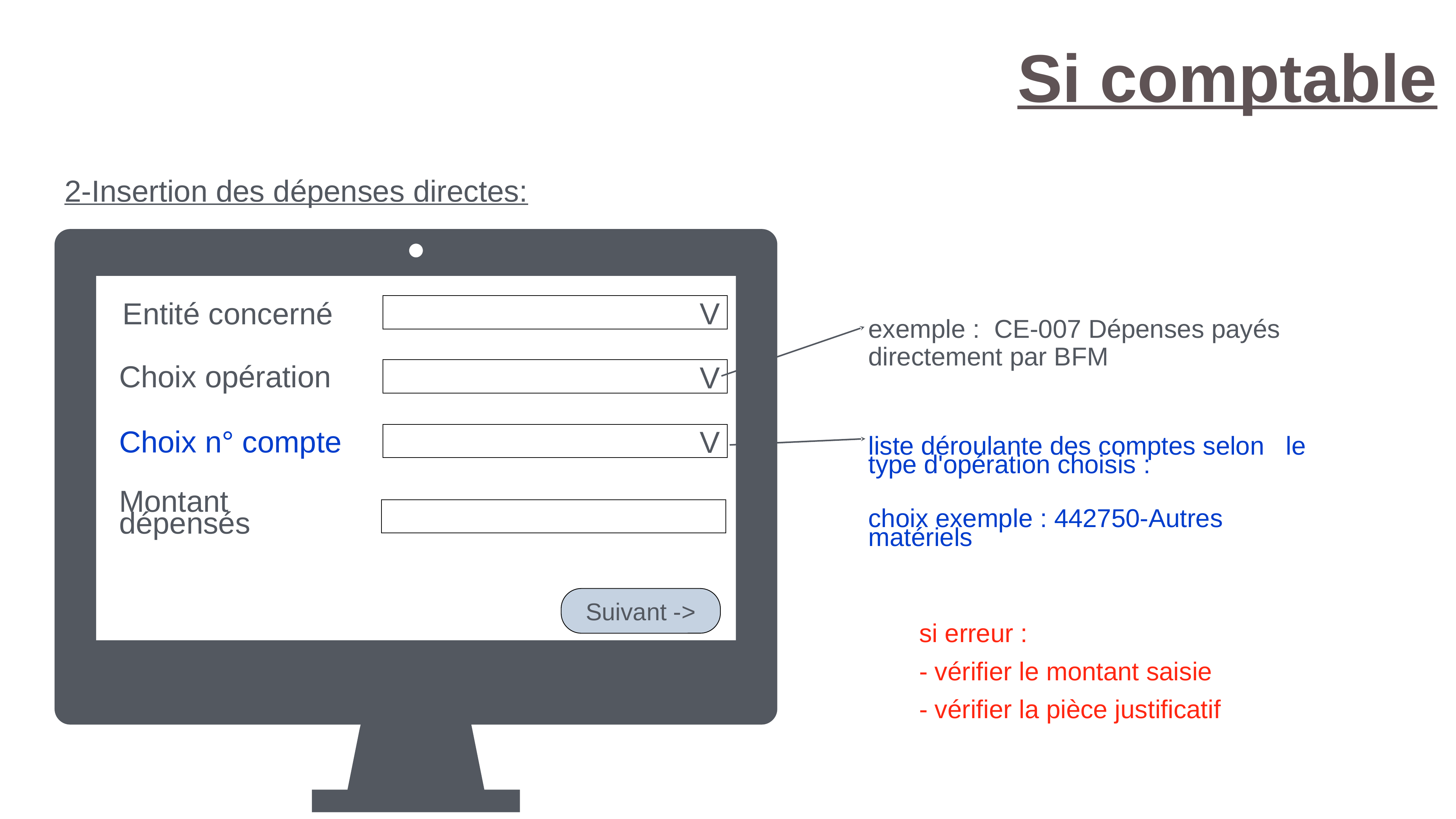

Si comptable
2-Insertion des dépenses directes:

Entité concerné
V

exemple :  CE-007 Dépenses payés directement par BFM

Choix opération
V

liste déroulante des comptes selon   le type d'opération choisis :
choix exemple : 442750-Autres matériels
Choix n° compte
V

Montant dépensés

Suivant ->
si erreur :
- vérifier le montant saisie
- vérifier la pièce justificatif